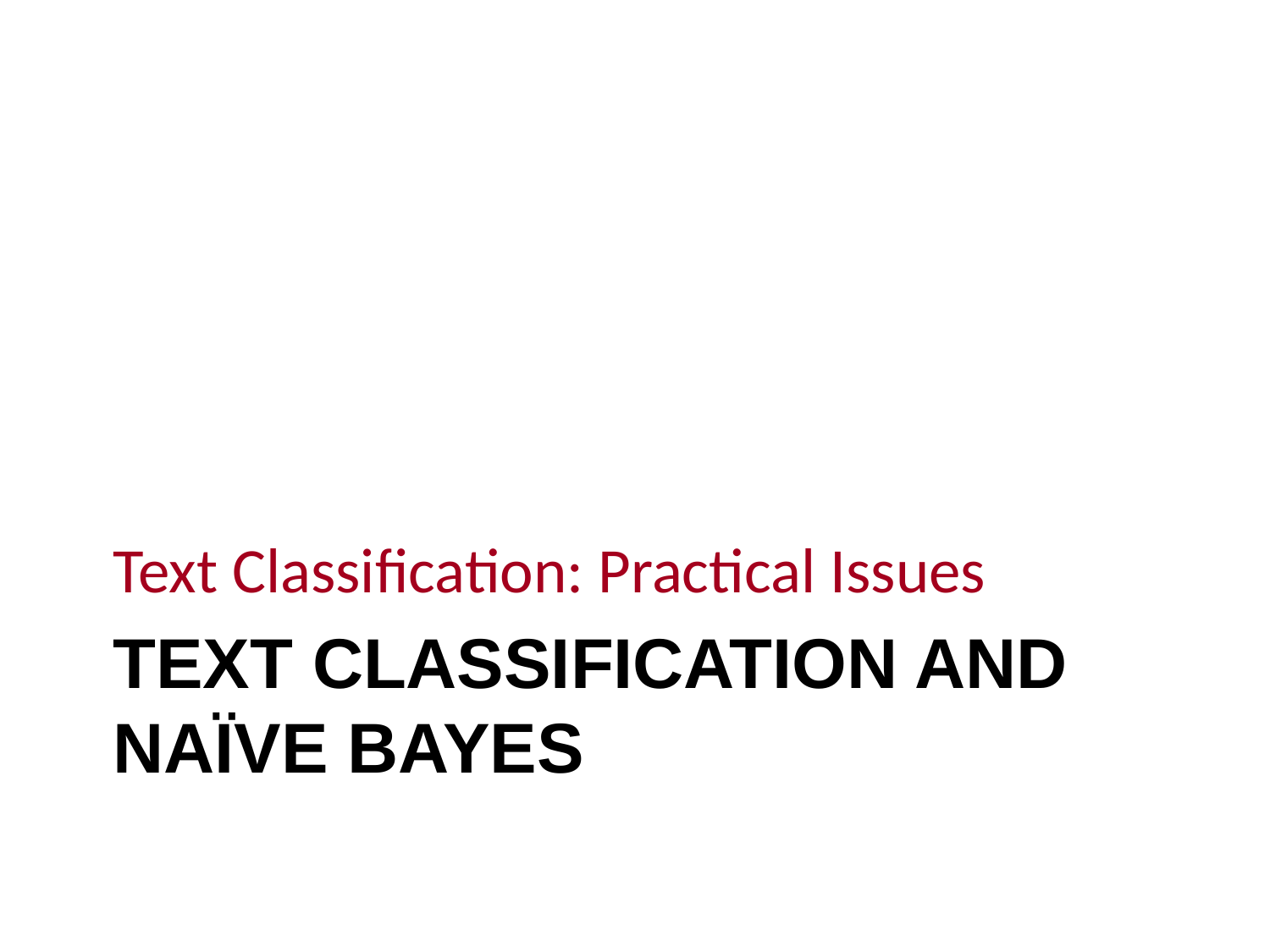

Text Classification: Practical Issues
# Text Classification and Naïve Bayes